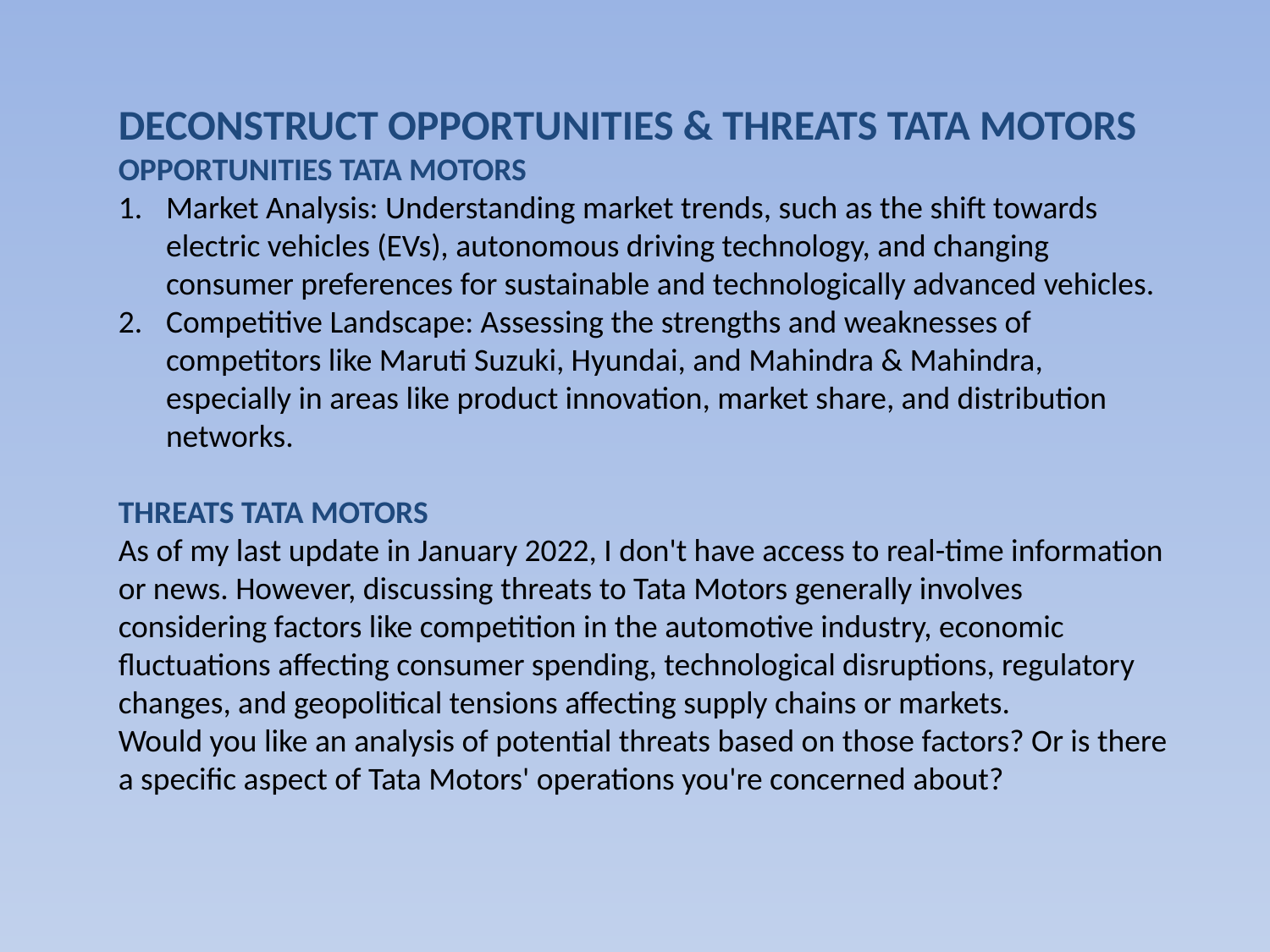

DECONSTRUCT OPPORTUNITIES & THREATS TATA MOTORS
OPPORTUNITIES TATA MOTORS
Market Analysis: Understanding market trends, such as the shift towards electric vehicles (EVs), autonomous driving technology, and changing consumer preferences for sustainable and technologically advanced vehicles.
Competitive Landscape: Assessing the strengths and weaknesses of competitors like Maruti Suzuki, Hyundai, and Mahindra & Mahindra, especially in areas like product innovation, market share, and distribution networks.

THREATS TATA MOTORS
As of my last update in January 2022, I don't have access to real-time information or news. However, discussing threats to Tata Motors generally involves considering factors like competition in the automotive industry, economic fluctuations affecting consumer spending, technological disruptions, regulatory changes, and geopolitical tensions affecting supply chains or markets.
Would you like an analysis of potential threats based on those factors? Or is there a specific aspect of Tata Motors' operations you're concerned about?